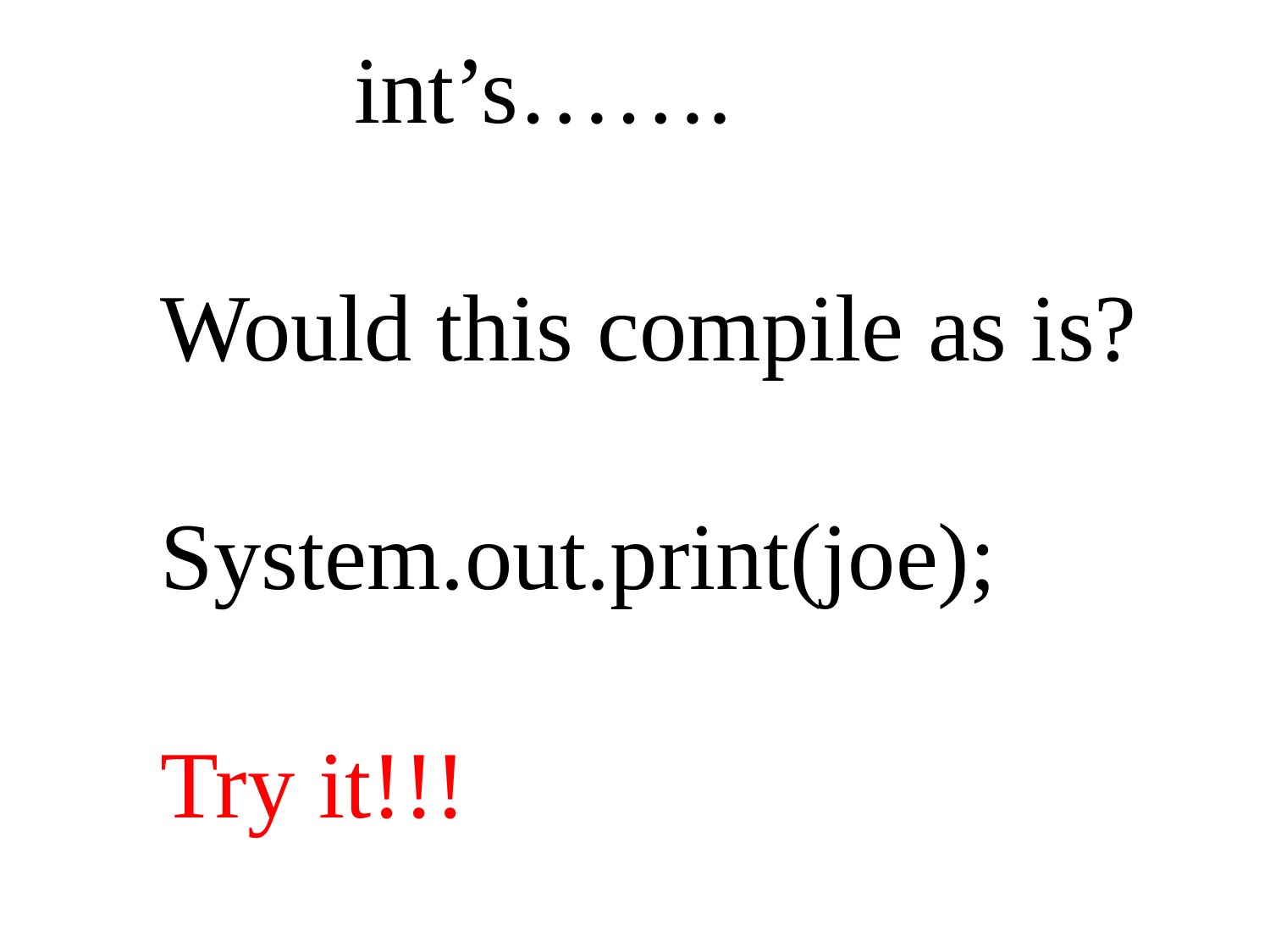

int’s…….
Would this compile as is?

System.out.print(joe);

Try it!!!